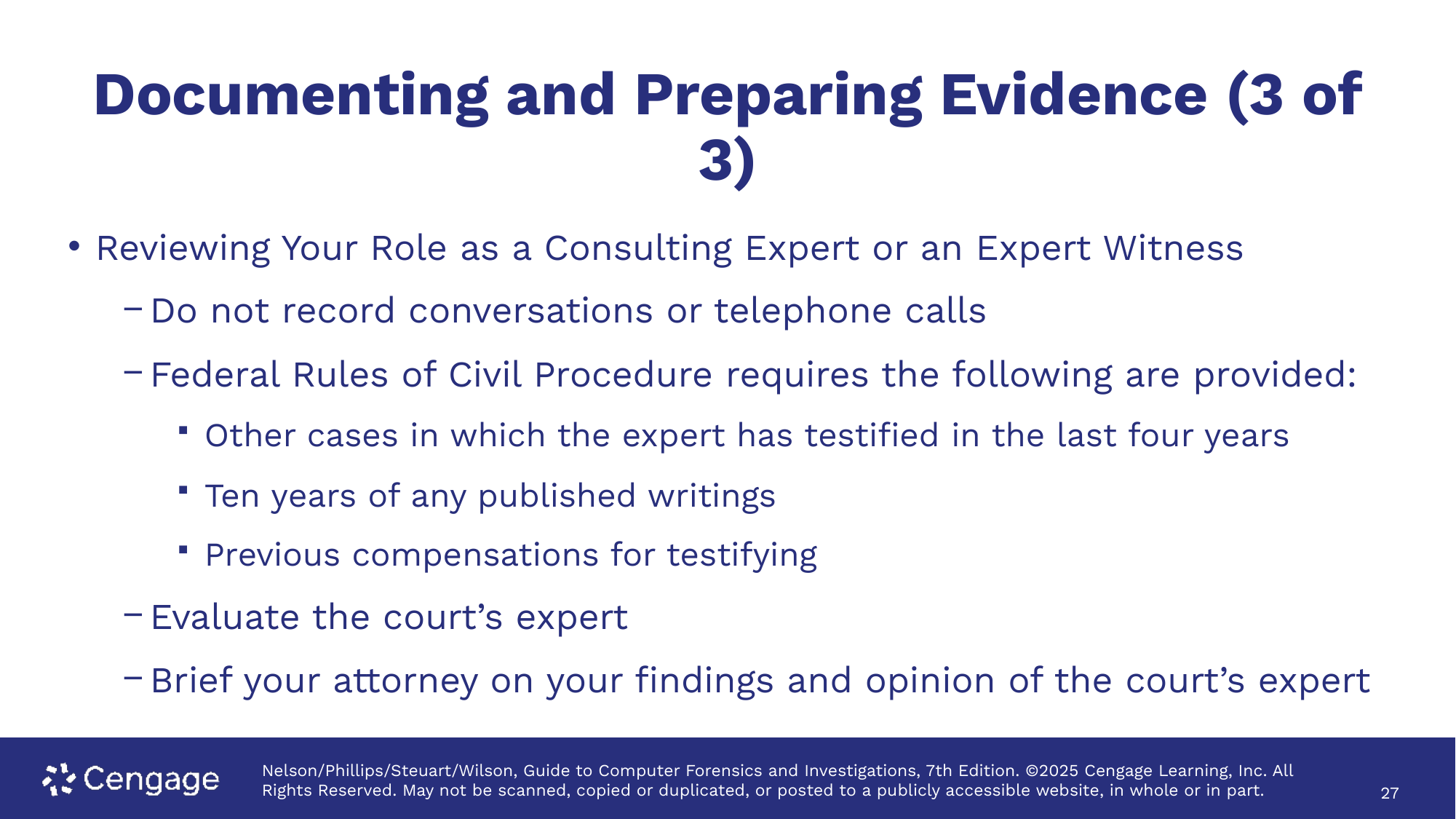

# Documenting and Preparing Evidence (3 of 3)
Reviewing Your Role as a Consulting Expert or an Expert Witness
Do not record conversations or telephone calls
Federal Rules of Civil Procedure requires the following are provided:
Other cases in which the expert has testified in the last four years
Ten years of any published writings
Previous compensations for testifying
Evaluate the court’s expert
Brief your attorney on your findings and opinion of the court’s expert